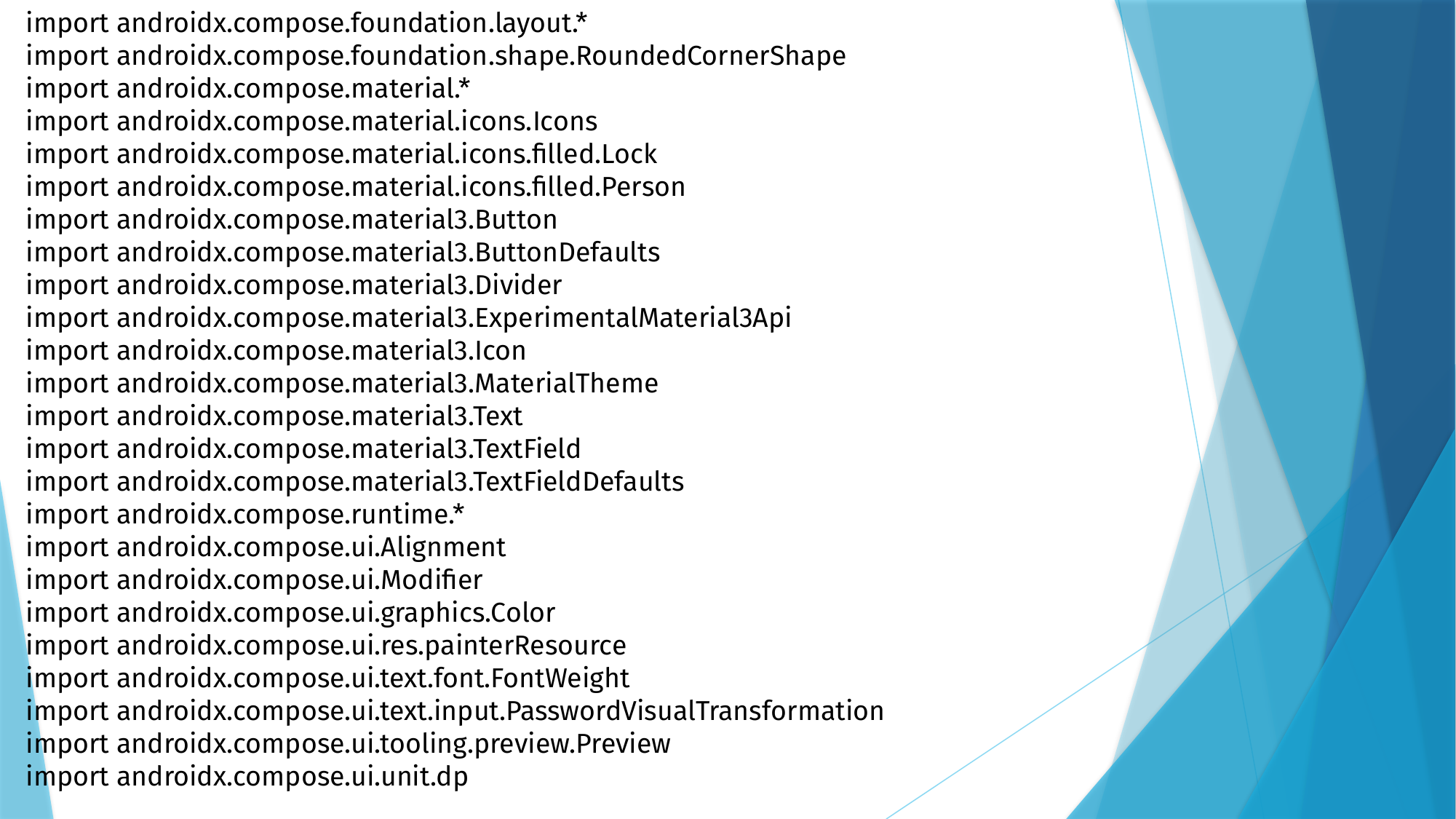

import androidx.compose.foundation.layout.*
import androidx.compose.foundation.shape.RoundedCornerShape
import androidx.compose.material.*
import androidx.compose.material.icons.Icons
import androidx.compose.material.icons.filled.Lock
import androidx.compose.material.icons.filled.Person
import androidx.compose.material3.Button
import androidx.compose.material3.ButtonDefaults
import androidx.compose.material3.Divider
import androidx.compose.material3.ExperimentalMaterial3Api
import androidx.compose.material3.Icon
import androidx.compose.material3.MaterialTheme
import androidx.compose.material3.Text
import androidx.compose.material3.TextField
import androidx.compose.material3.TextFieldDefaults
import androidx.compose.runtime.*
import androidx.compose.ui.Alignment
import androidx.compose.ui.Modifier
import androidx.compose.ui.graphics.Color
import androidx.compose.ui.res.painterResource
import androidx.compose.ui.text.font.FontWeight
import androidx.compose.ui.text.input.PasswordVisualTransformation
import androidx.compose.ui.tooling.preview.Preview
import androidx.compose.ui.unit.dp